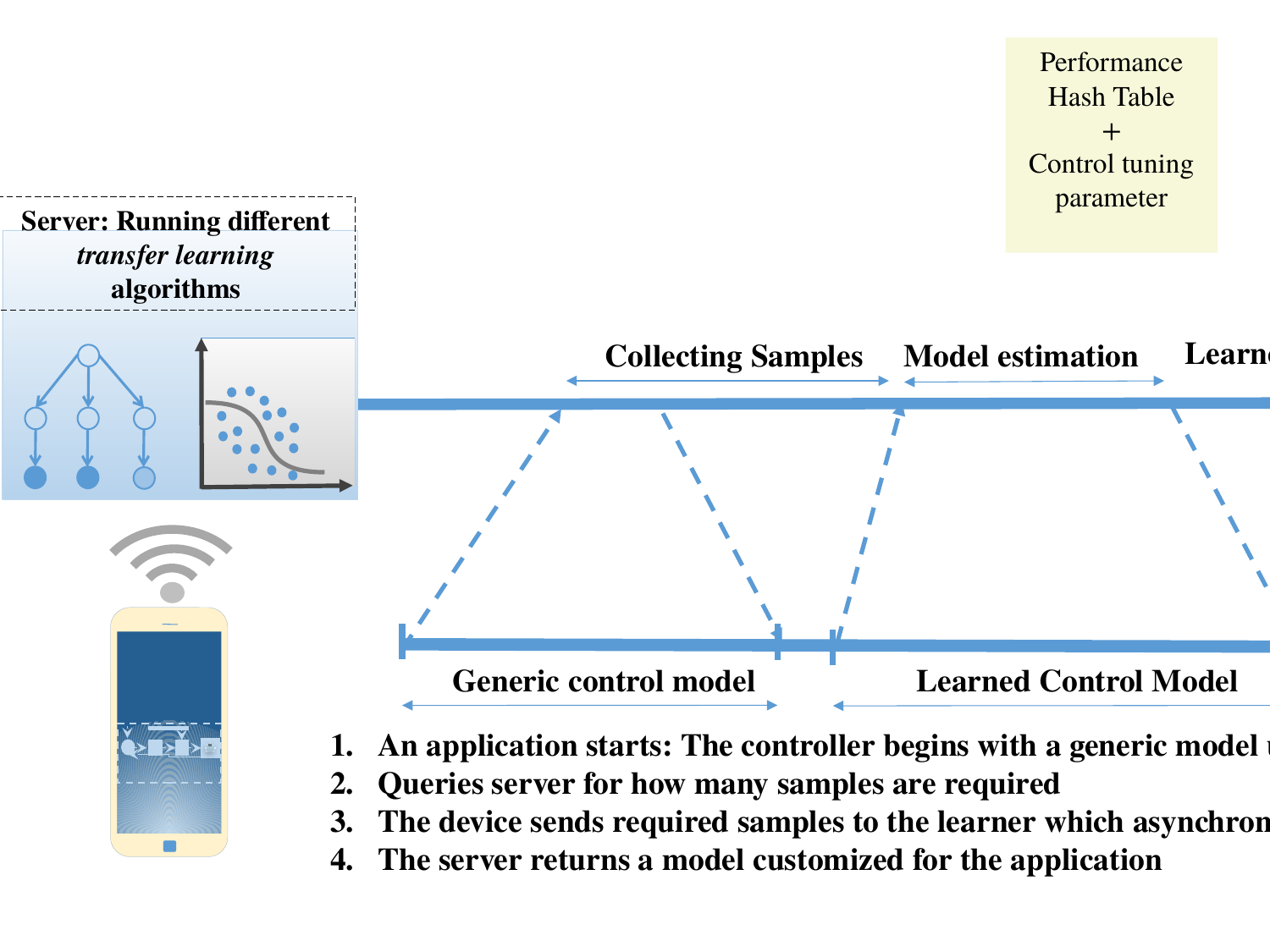

Performance/Power Samples
Performance
Hash Table
+
Control tuning parameter

Server: Running different transfer learning algorithms

Learner sleeps or supports other apps
Collecting Samples     Model estimation

Timeline

Generic control model                    Learned Control Model

An application starts: The controller begins with a generic model until it receives a better model.
Queries server for how many samples are required
The device sends required samples to the learner which asynchronously assembles a model
The server returns a model customized for the application

t = t0                                                           t = t1      t = t2                                                         t = t1